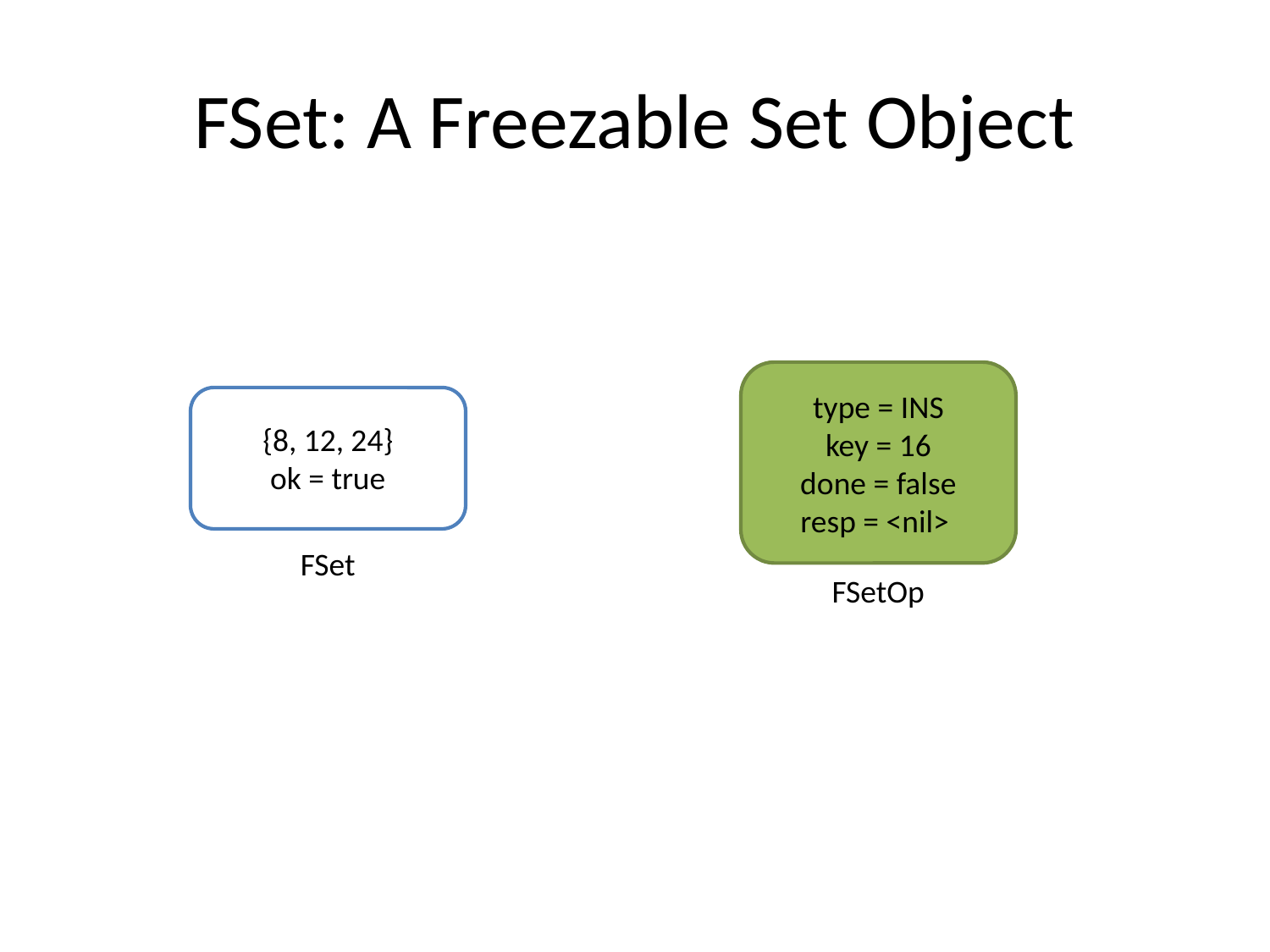

# FSet: A Freezable Set Object
type = INS
key = 16
done = false
resp = <nil>
{8, 12, 24}
ok = true
FSet
FSetOp